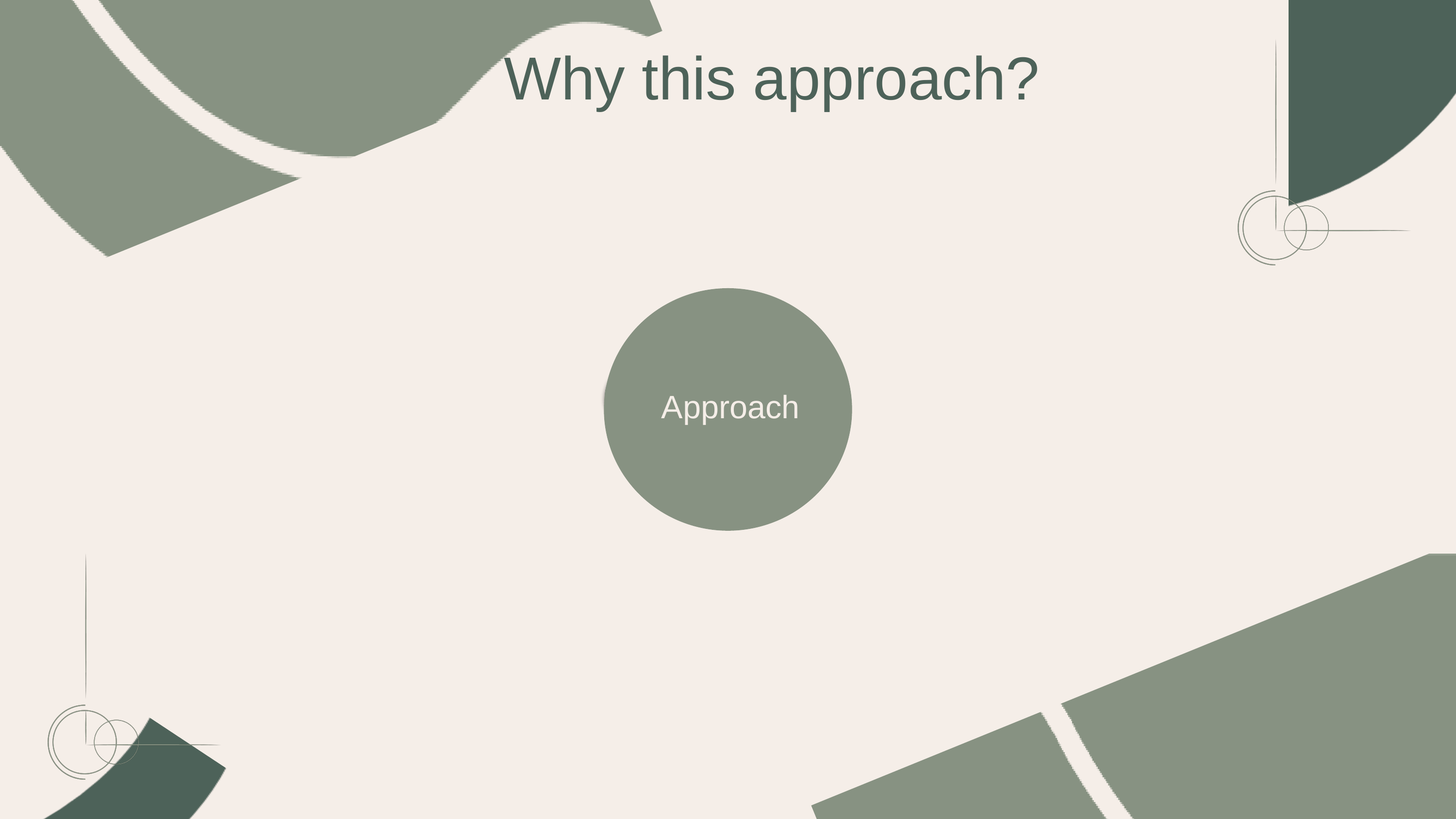

Why this approach?

1
Technical strength

2

Security
3

Approach
Scalability